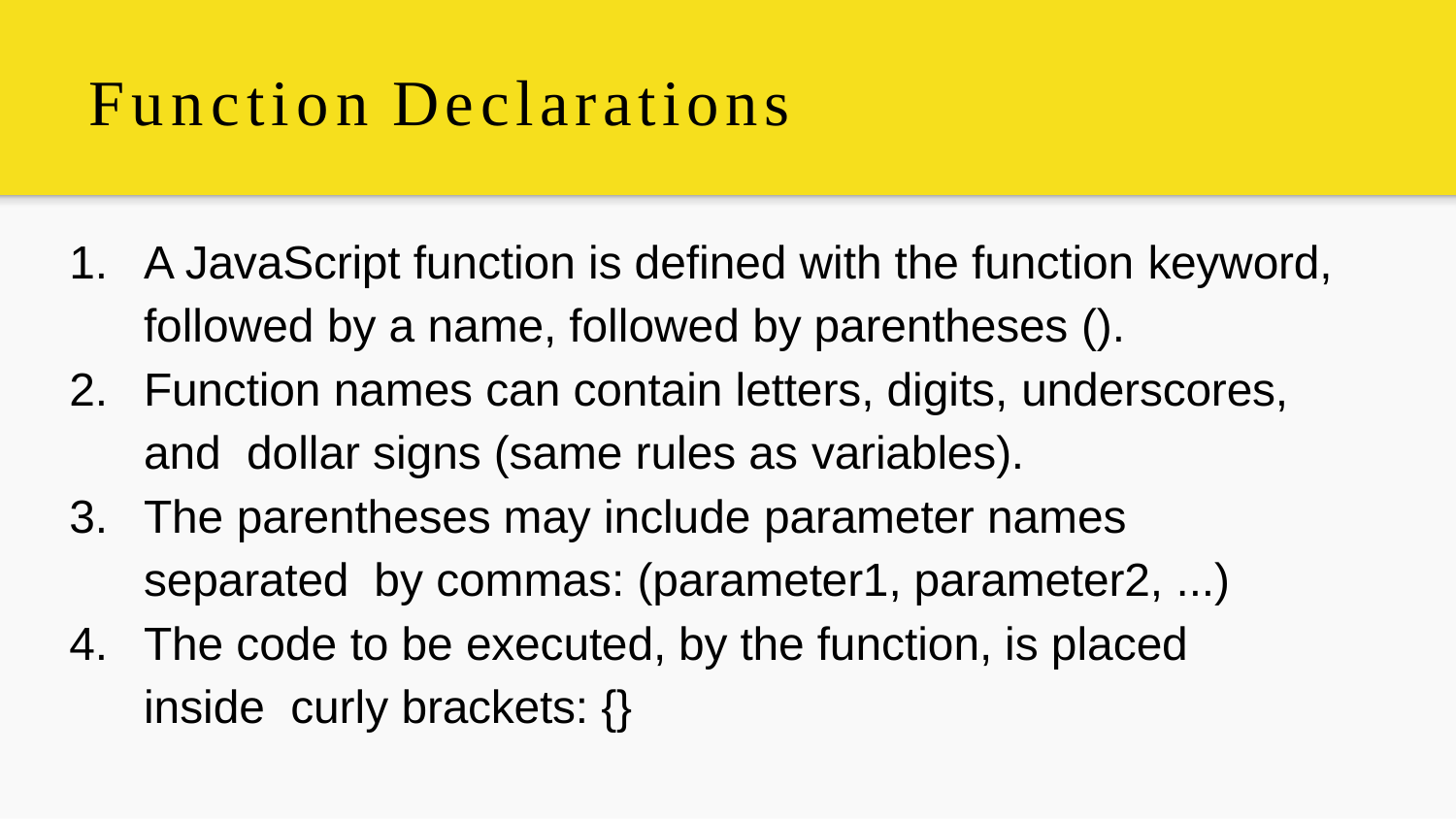

# Function Declarations

A JavaScript function is deﬁned with the function keyword,  followed by a name, followed by parentheses ().
Function names can contain letters, digits, underscores, and  dollar signs (same rules as variables).
The parentheses may include parameter names separated  by commas: (parameter1, parameter2, ...)
The code to be executed, by the function, is placed inside  curly brackets: {}